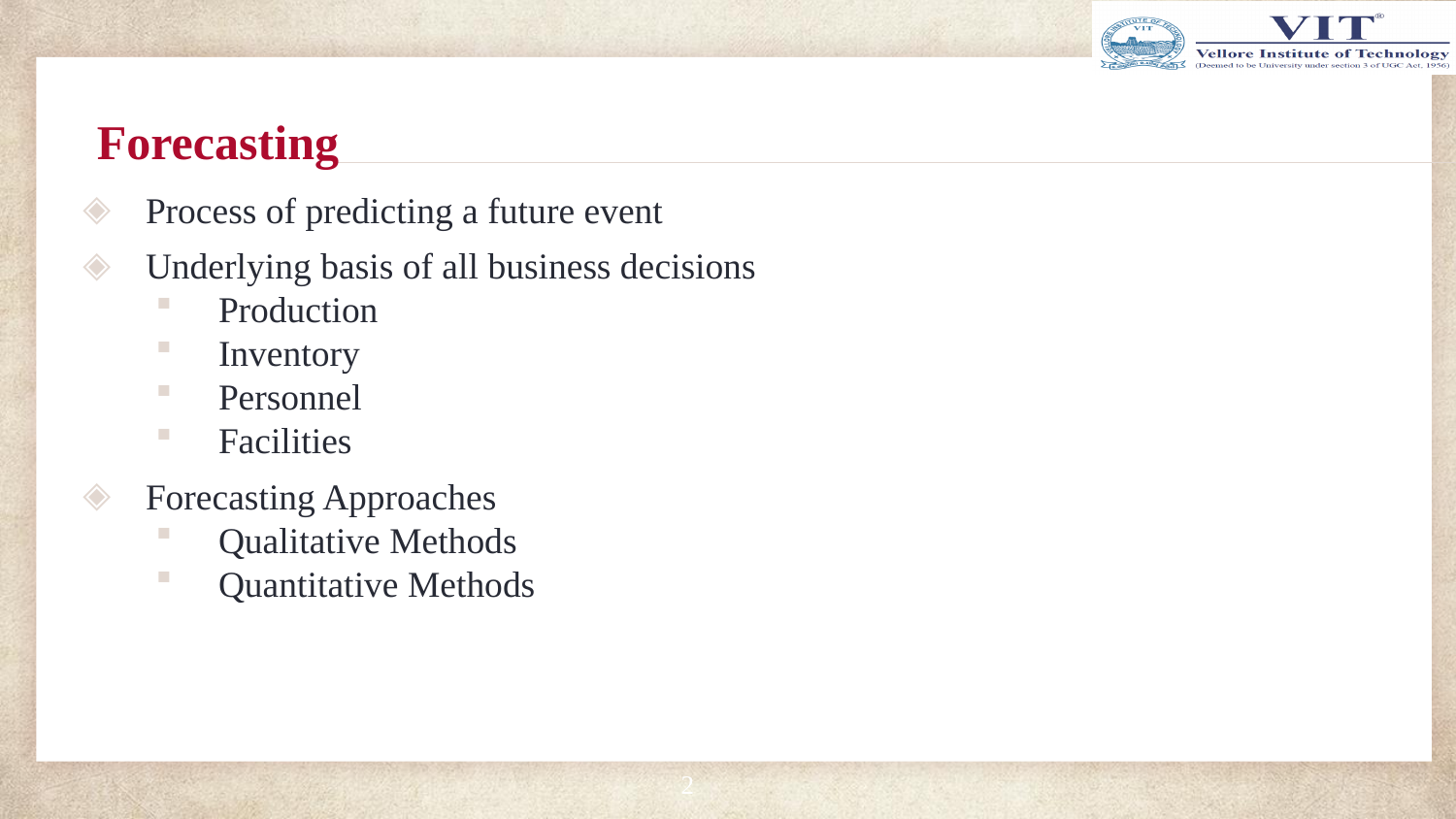

# Forecasting
Process of predicting a future event
Underlying basis of all business decisions
Production
Inventory
Personnel
Facilities
Forecasting Approaches
Qualitative Methods
Quantitative Methods

2